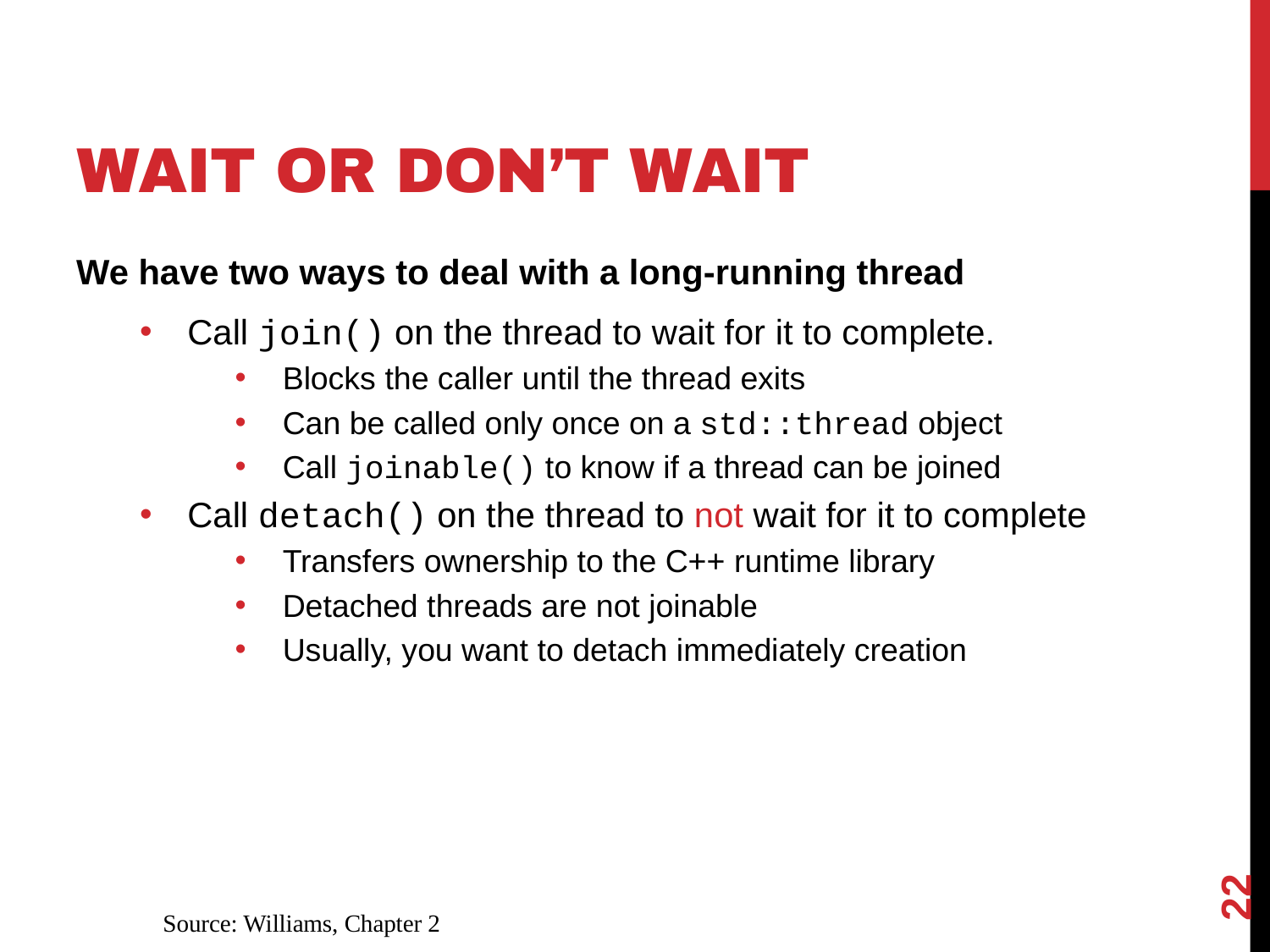

# Wait or don’t wait
We have two ways to deal with a long-running thread
Call join() on the thread to wait for it to complete.
Blocks the caller until the thread exits
Can be called only once on a std::thread object
Call joinable() to know if a thread can be joined
Call detach() on the thread to not wait for it to complete
Transfers ownership to the C++ runtime library
Detached threads are not joinable
Usually, you want to detach immediately creation
22
Source: Williams, Chapter 2